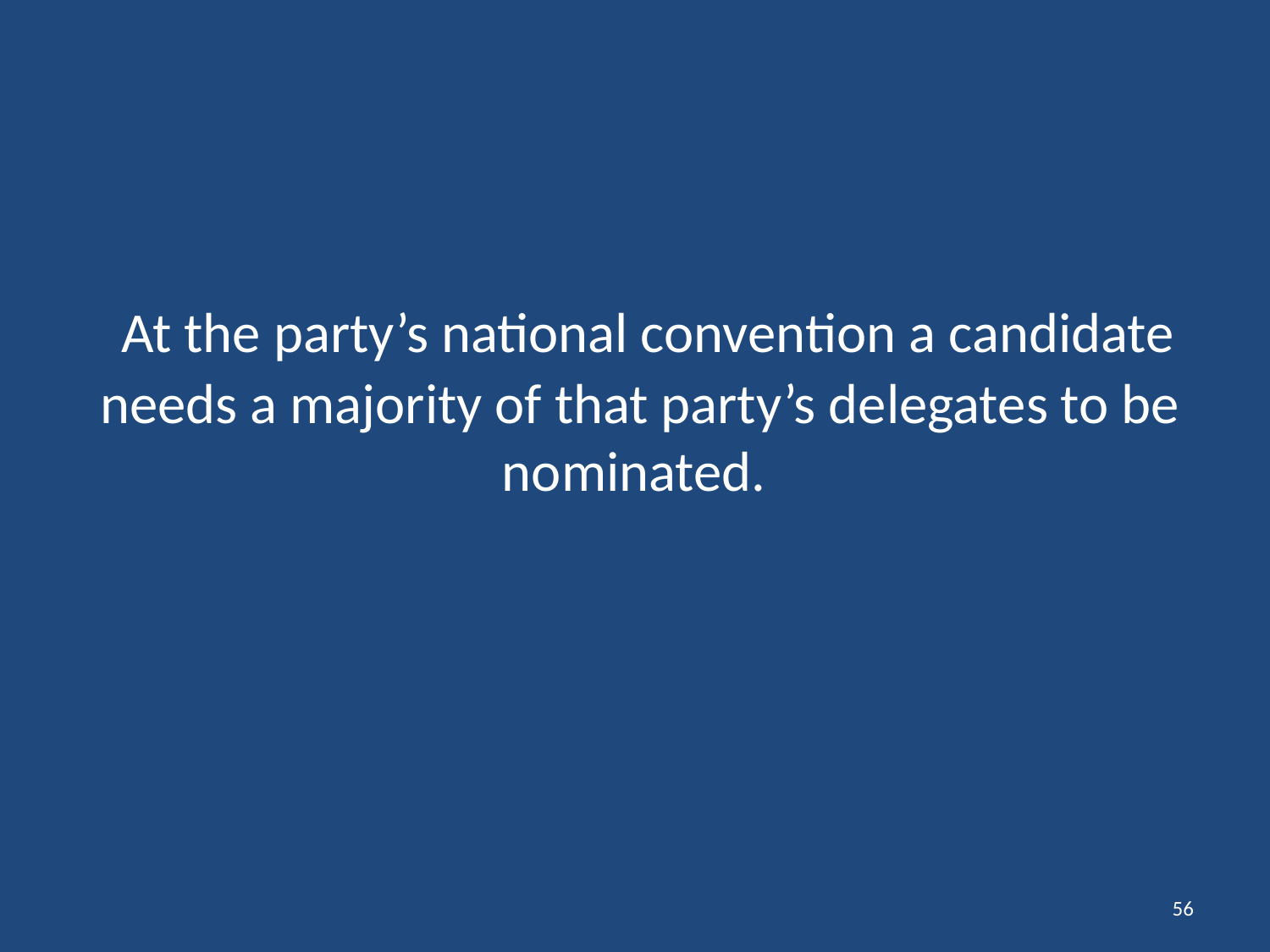

# At the party’s national convention a candidate needs a majority of that party’s delegates to be nominated.
56